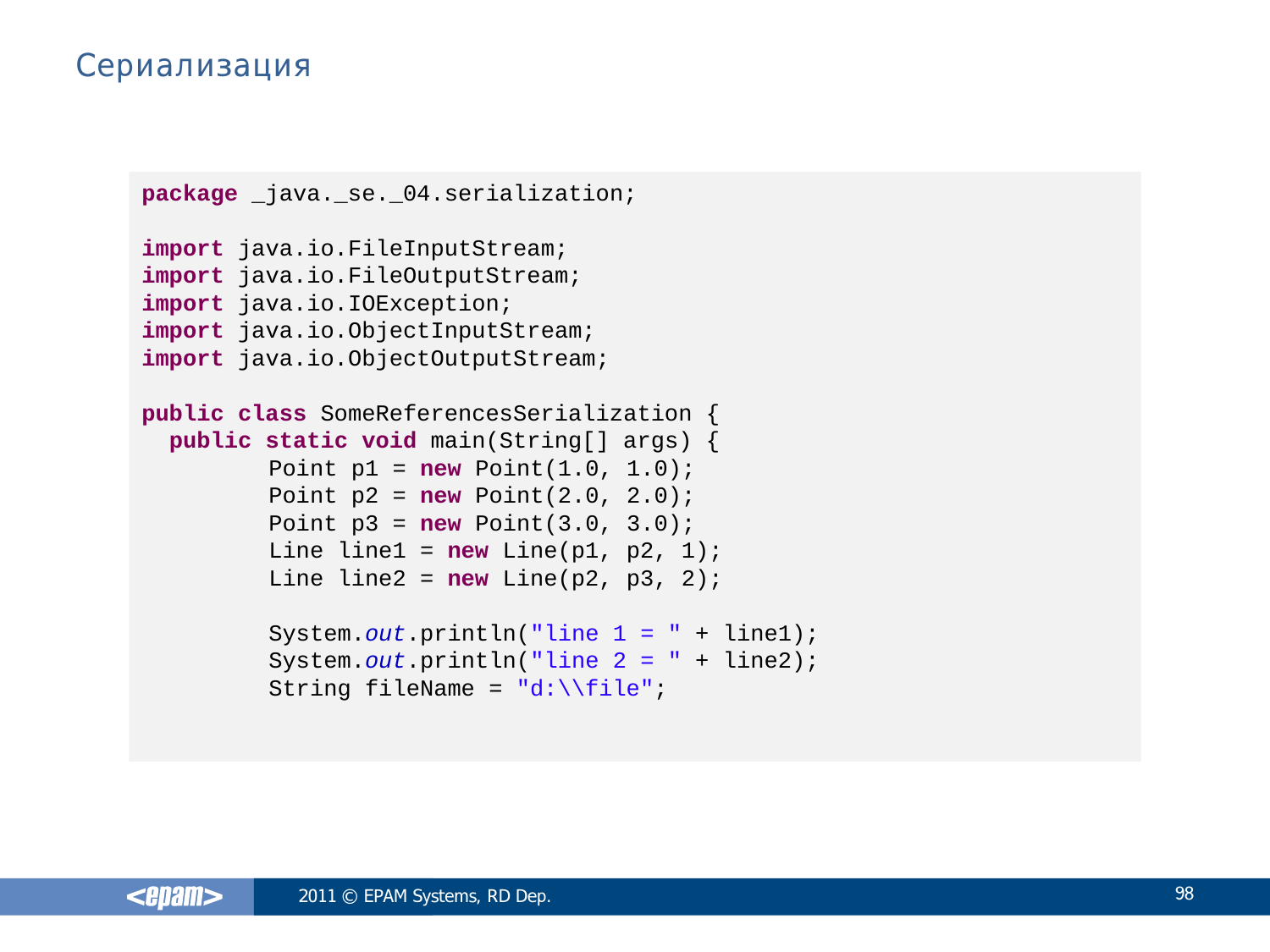

# Сериализация
package _java._se._04.serialization;

import java.io.FileInputStream;
import java.io.FileOutputStream;
import java.io.IOException;
import java.io.ObjectInputStream;
import java.io.ObjectOutputStream;

public class SomeReferencesSerialization {
  public static void main(String[] args) {
	Point p1 = new Point(1.0, 1.0);
	Point p2 = new Point(2.0, 2.0);
	Point p3 = new Point(3.0, 3.0);
	Line line1 = new Line(p1, p2, 1);
	Line line2 = new Line(p2, p3, 2);

	System.out.println("line 1 = " + line1);
	System.out.println("line 2 = " + line2);
	String fileName = "d:\\file";

98
2011 © EPAM Systems, RD Dep.